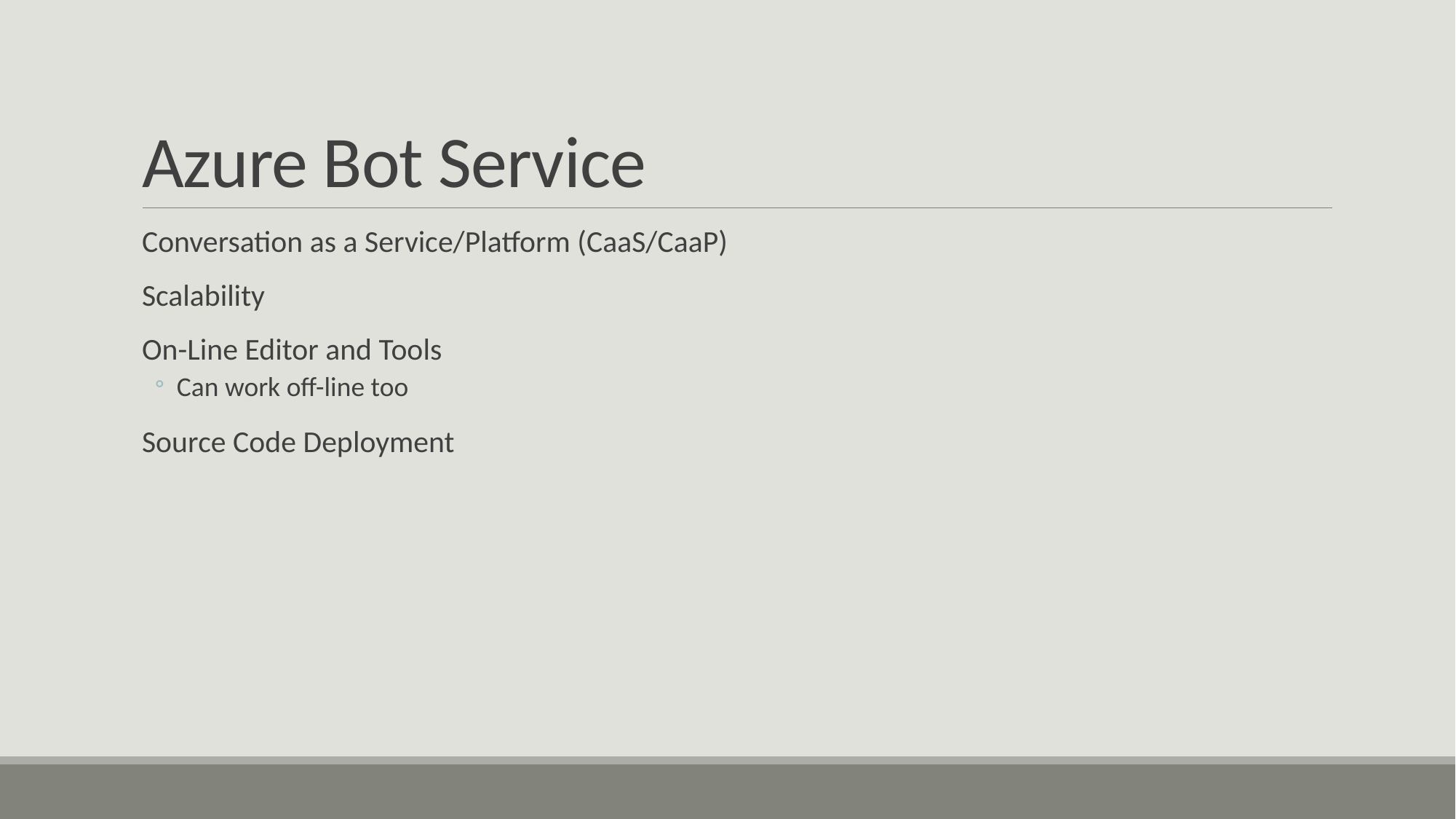

# Azure Bot Service
Conversation as a Service/Platform (CaaS/CaaP)
Scalability
On-Line Editor and Tools
Can work off-line too
Source Code Deployment